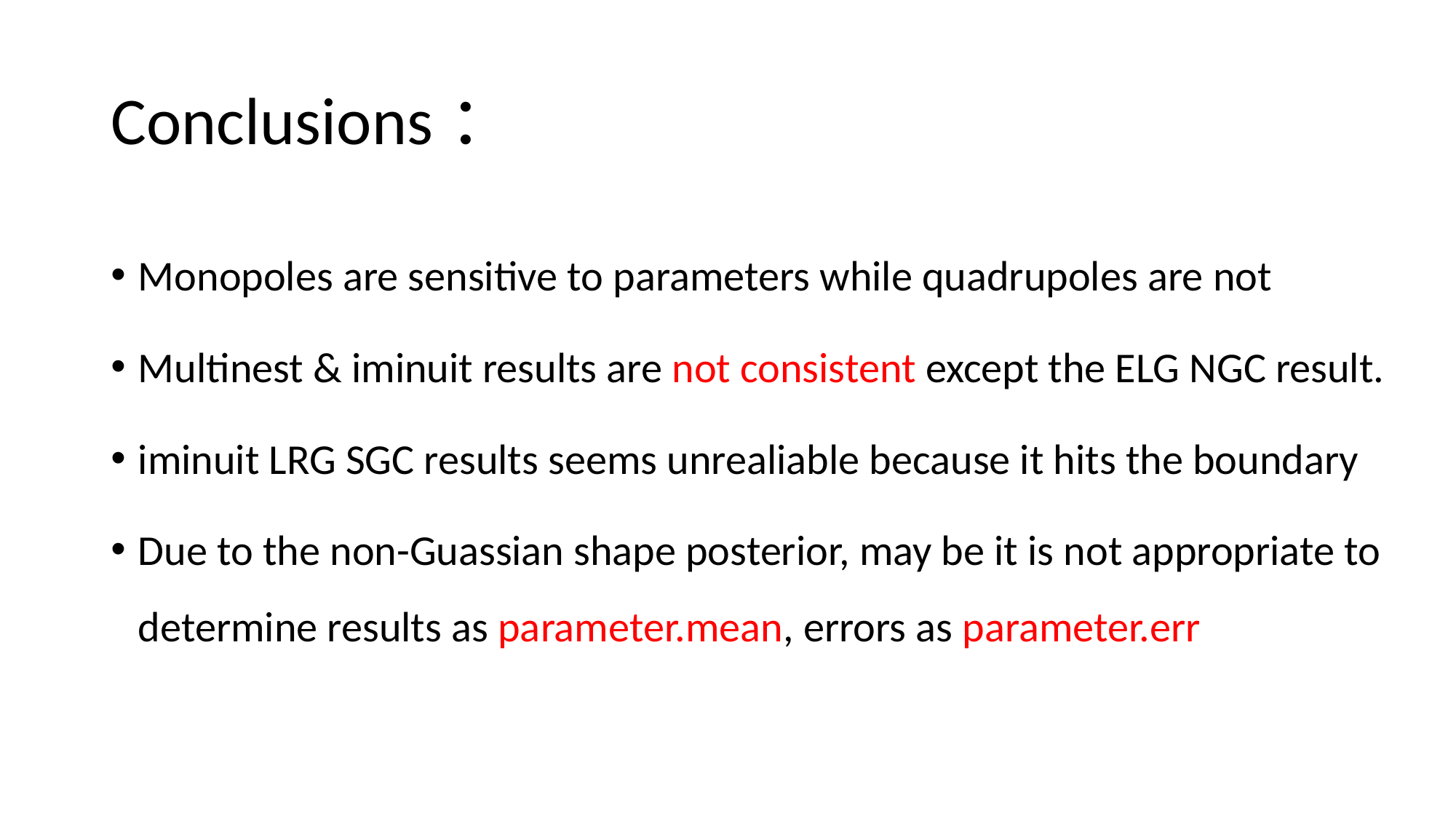

# Conclusions：
Monopoles are sensitive to parameters while quadrupoles are not
Multinest & iminuit results are not consistent except the ELG NGC result.
iminuit LRG SGC results seems unrealiable because it hits the boundary
Due to the non-Guassian shape posterior, may be it is not appropriate to determine results as parameter.mean, errors as parameter.err